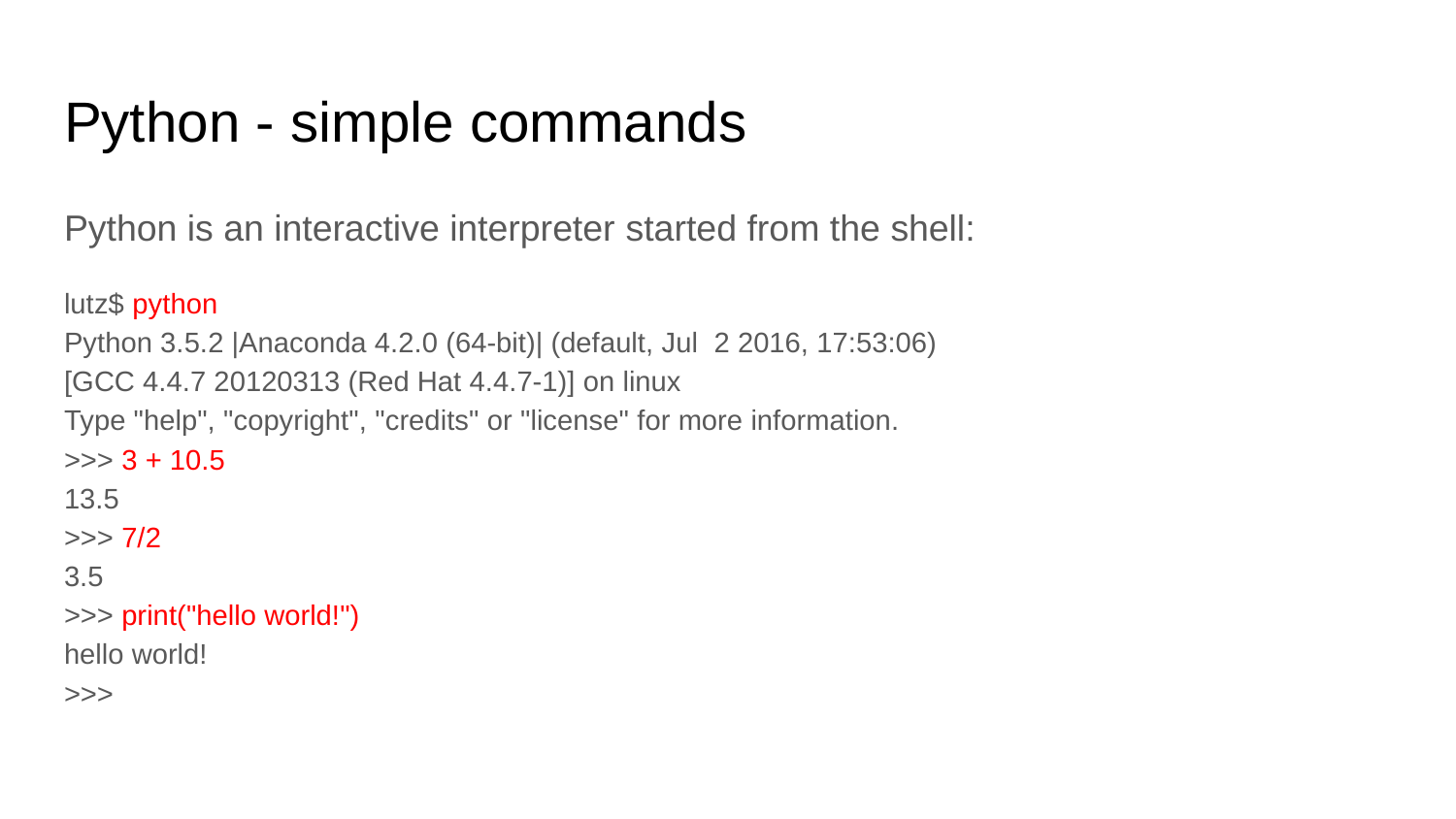

# Python - simple commands
Python is an interactive interpreter started from the shell:
lutz$ python
Python 3.5.2 |Anaconda 4.2.0 (64-bit)| (default, Jul  2 2016, 17:53:06)
[GCC 4.4.7 20120313 (Red Hat 4.4.7-1)] on linux
Type "help", "copyright", "credits" or "license" for more information.
>>> 3 + 10.5
13.5
>>> 7/2
3.5
>>> print("hello world!")
hello world!
>>>